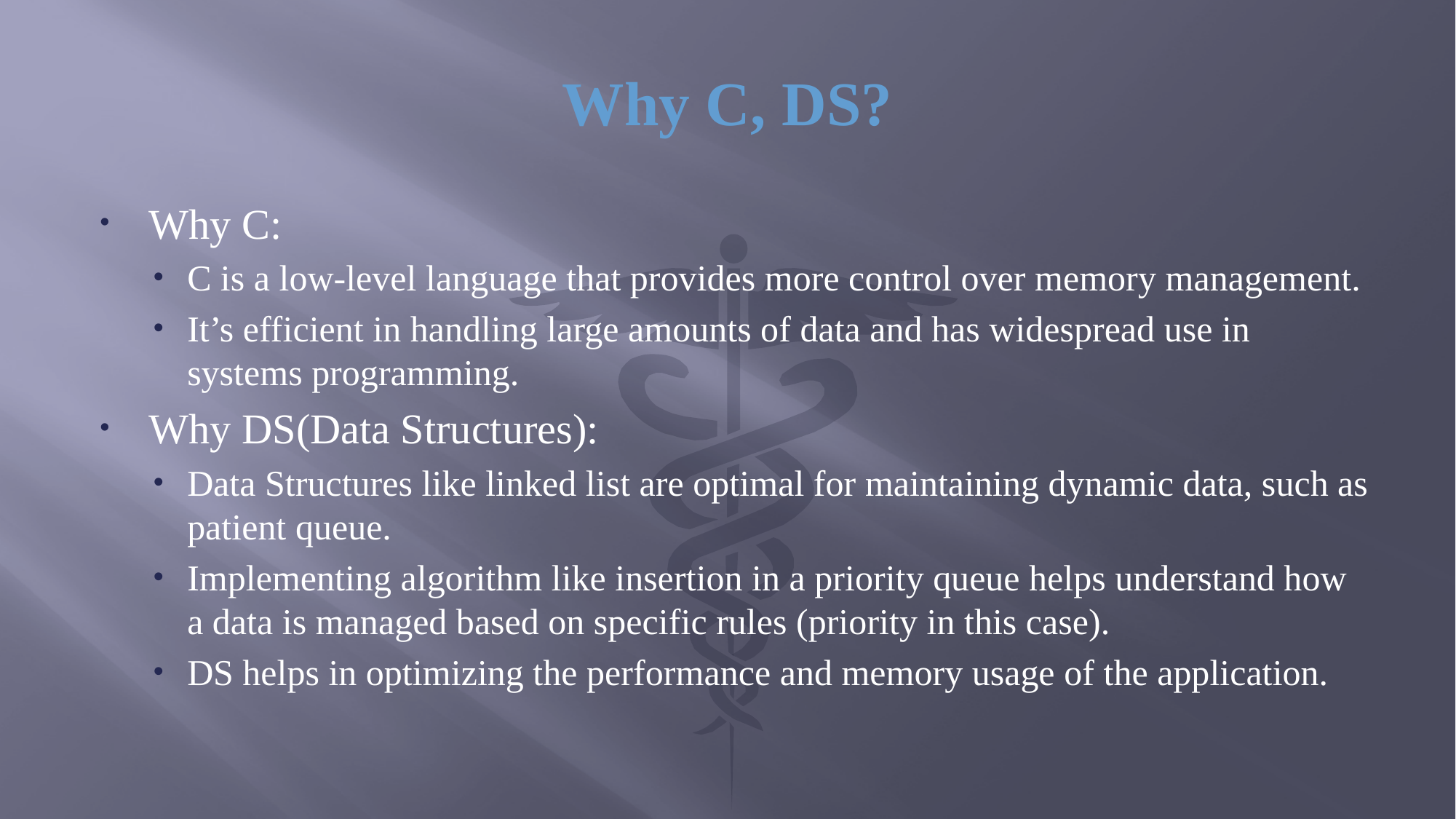

# Why C, DS?
Why C:
C is a low-level language that provides more control over memory management.
It’s efficient in handling large amounts of data and has widespread use in systems programming.
Why DS(Data Structures):
Data Structures like linked list are optimal for maintaining dynamic data, such as patient queue.
Implementing algorithm like insertion in a priority queue helps understand how a data is managed based on specific rules (priority in this case).
DS helps in optimizing the performance and memory usage of the application.